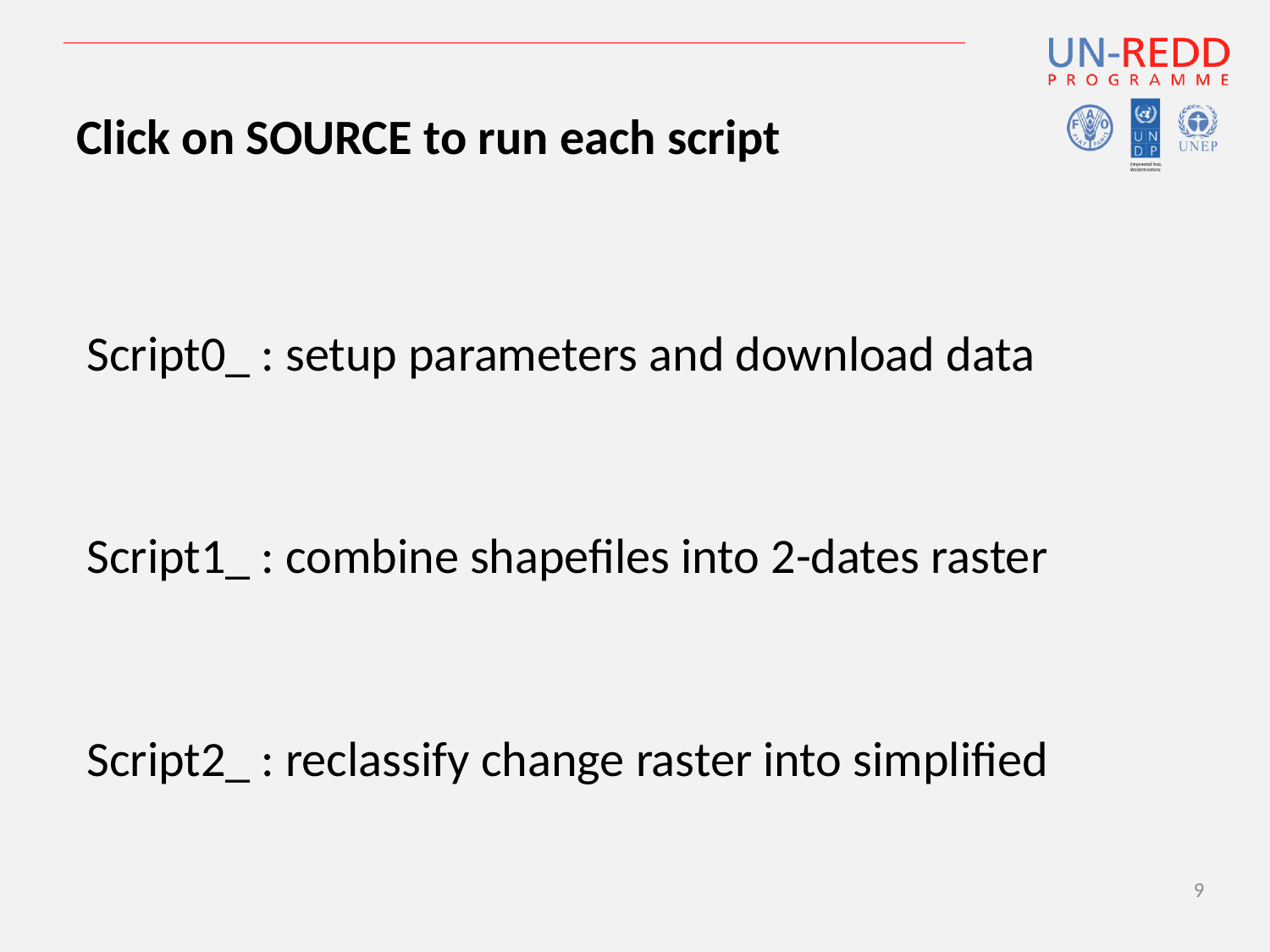

Click on SOURCE to run each script
Script0_ : setup parameters and download data
Script1_ : combine shapefiles into 2-dates raster
Script2_ : reclassify change raster into simplified
9